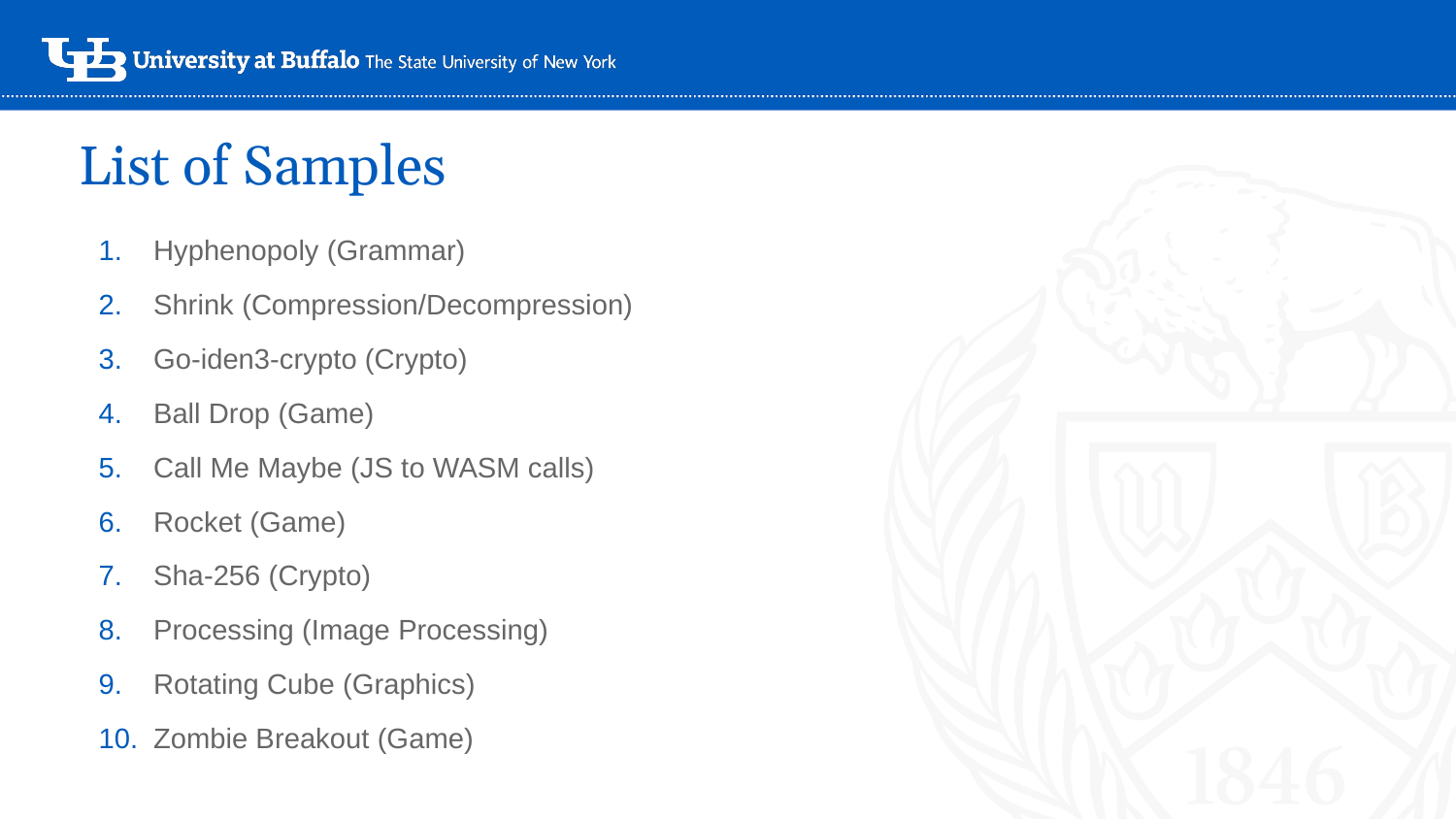

# List of Samples
Hyphenopoly (Grammar)
Shrink (Compression/Decompression)
Go-iden3-crypto (Crypto)
Ball Drop (Game)
Call Me Maybe (JS to WASM calls)
Rocket (Game)
Sha-256 (Crypto)
Processing (Image Processing)
Rotating Cube (Graphics)
Zombie Breakout (Game)